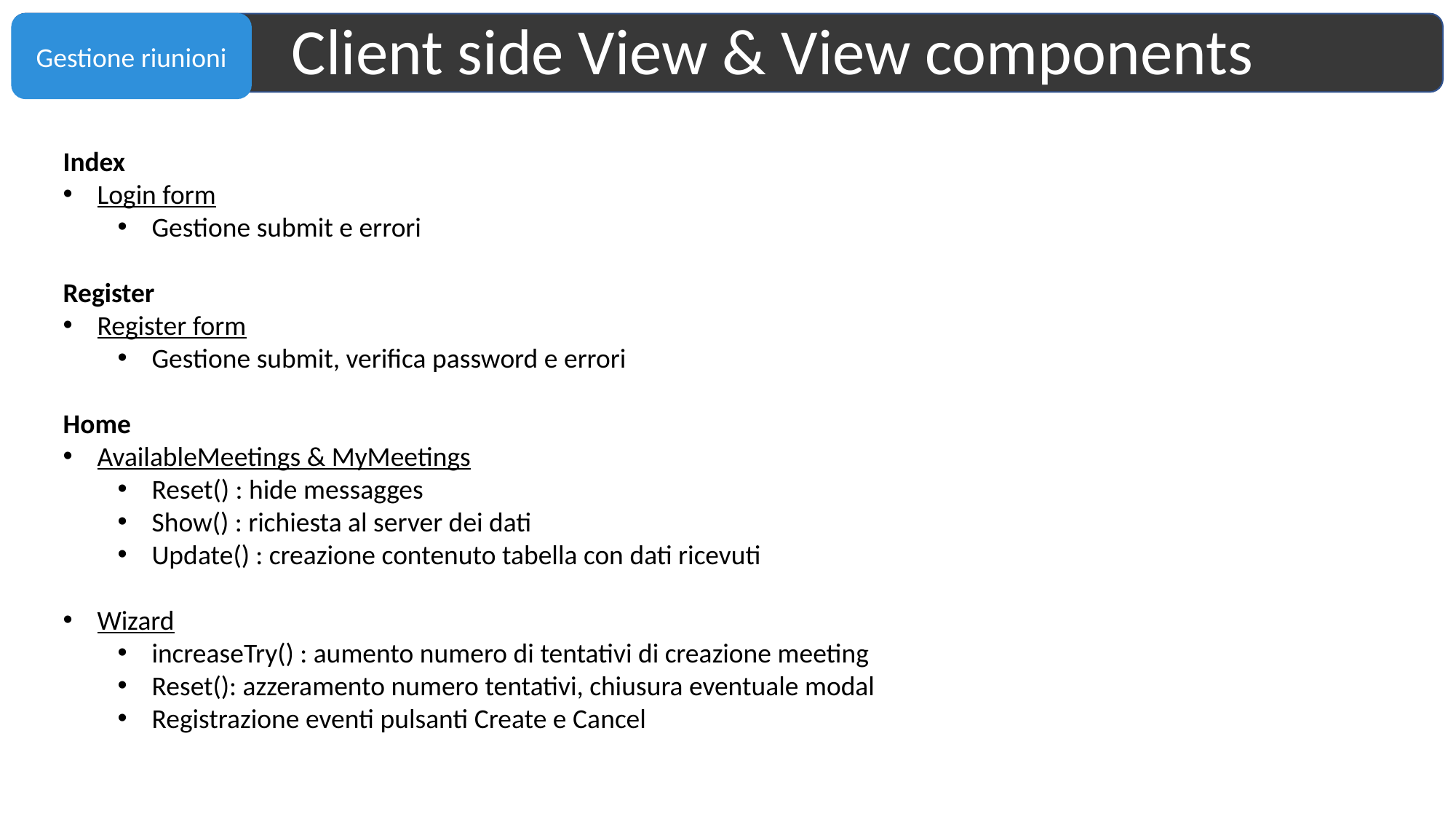

# Client side View & View components
Index
Login form
Gestione submit e errori

Register
Register form
Gestione submit, verifica password e errori

Home
AvailableMeetings & MyMeetings
Reset() : hide messagges
Show() : richiesta al server dei dati
Update() : creazione contenuto tabella con dati ricevuti

Wizard
increaseTry() : aumento numero di tentativi di creazione meeting
Reset(): azzeramento numero tentativi, chiusura eventuale modal
Registrazione eventi pulsanti Create e Cancel